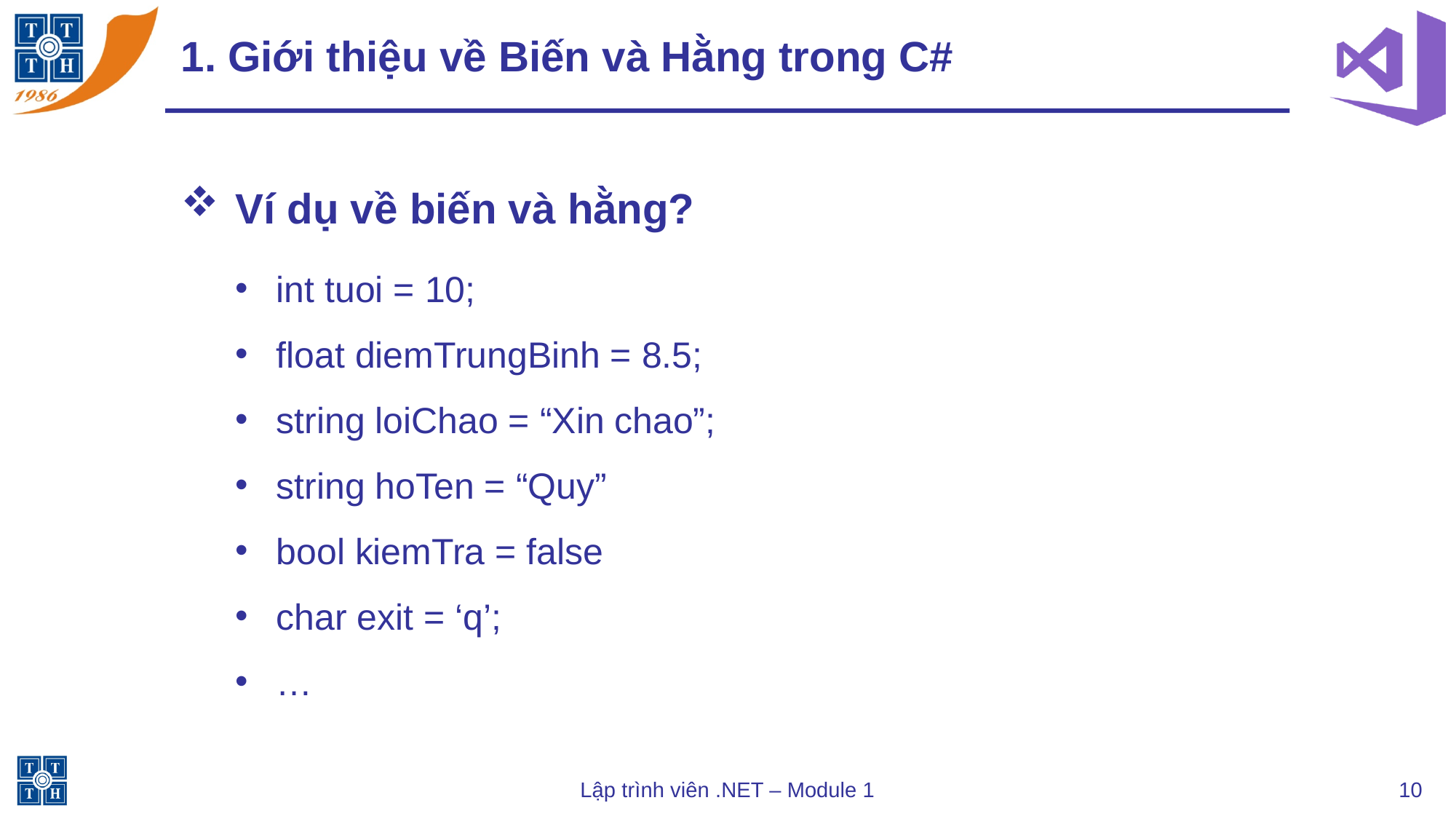

# 1. Giới thiệu về Biến và Hằng trong C#
Ví dụ về biến và hằng?
int tuoi = 10;
float diemTrungBinh = 8.5;
string loiChao = “Xin chao”;
string hoTen = “Quy”
bool kiemTra = false
char exit = ‘q’;
…